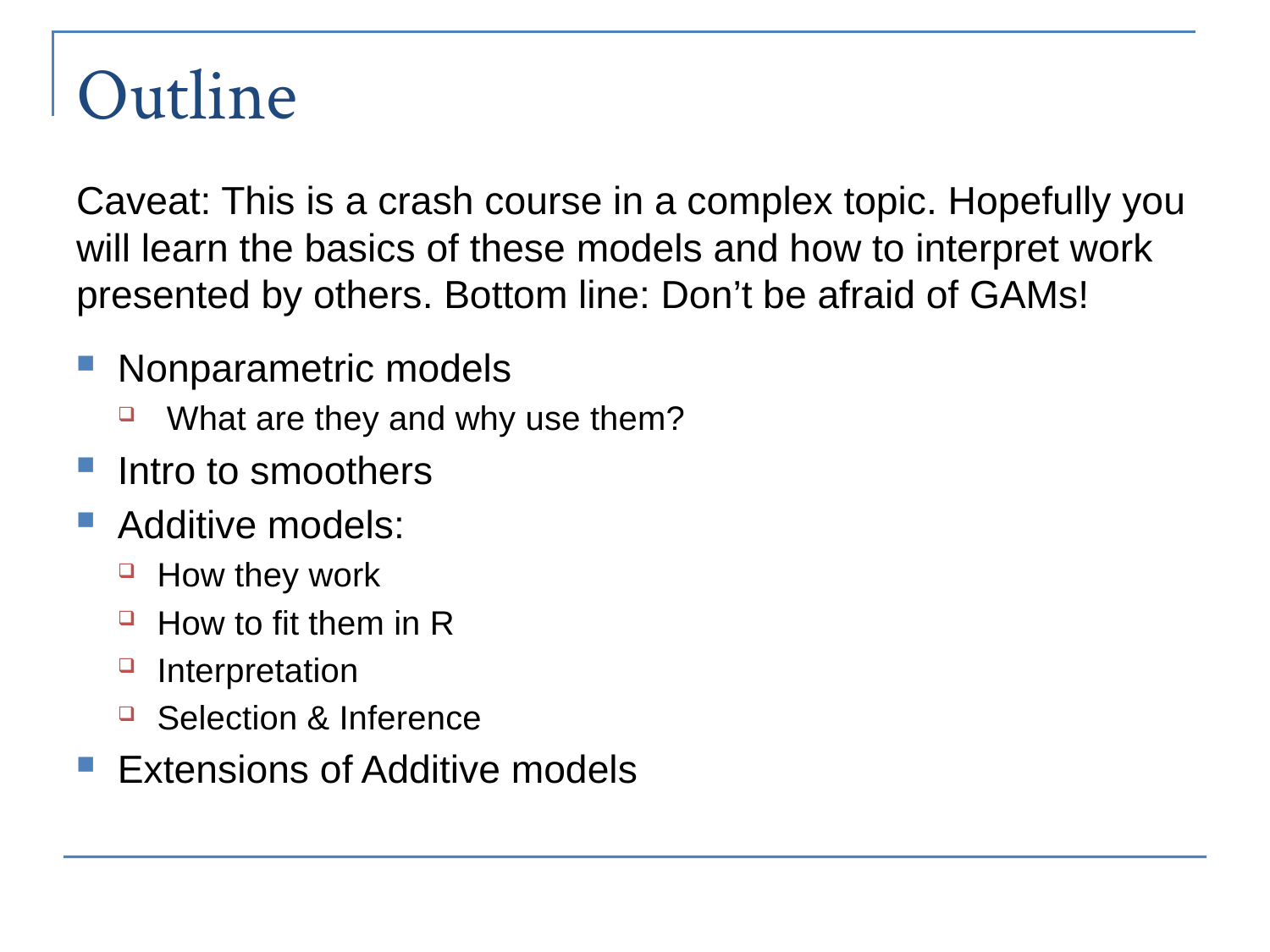

# Outline
Caveat: This is a crash course in a complex topic. Hopefully you will learn the basics of these models and how to interpret work presented by others. Bottom line: Don’t be afraid of GAMs!
Nonparametric models
 What are they and why use them?
Intro to smoothers
Additive models:
How they work
How to fit them in R
Interpretation
Selection & Inference
Extensions of Additive models